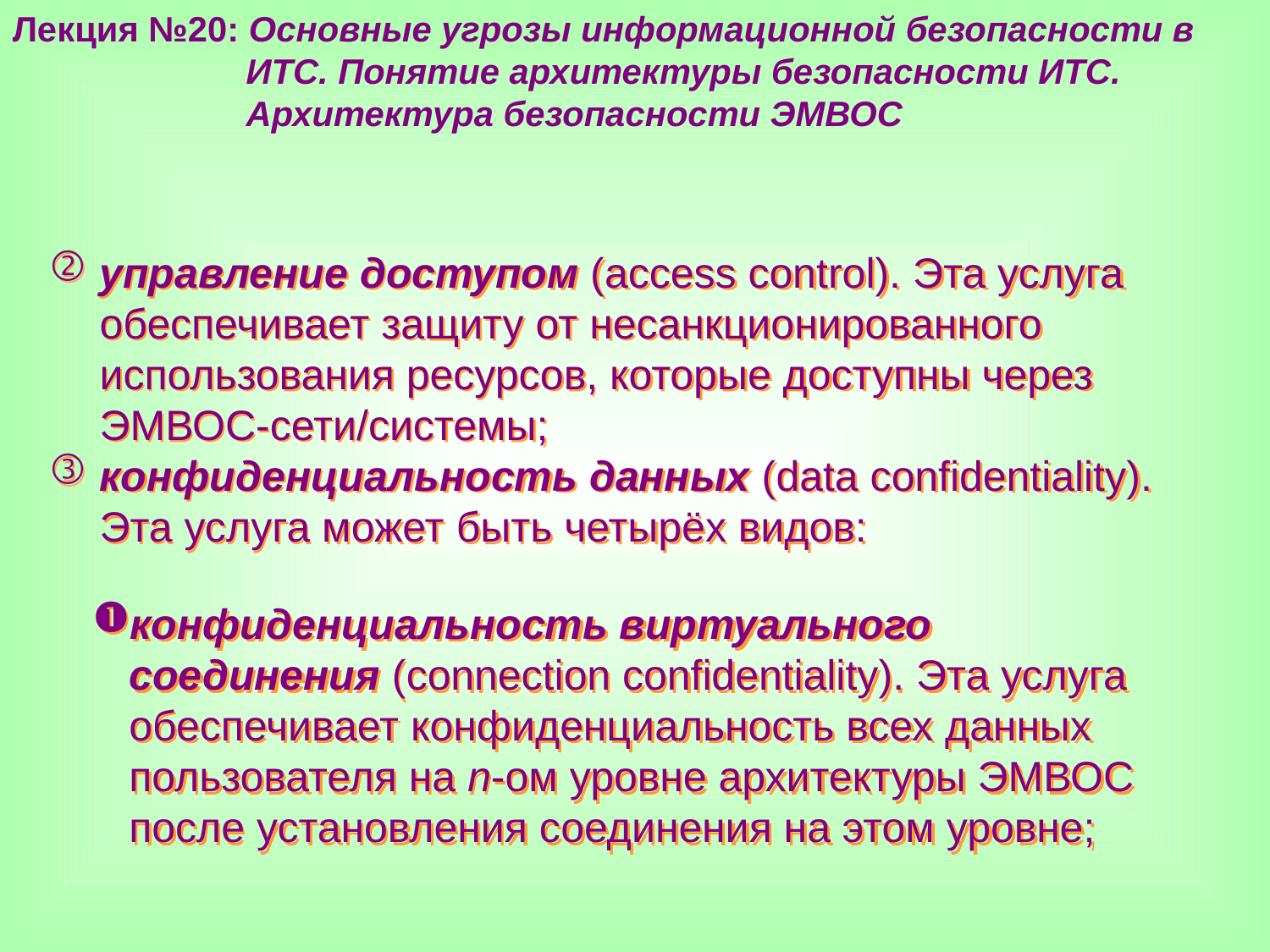

Лекция №20: Основные угрозы информационной безопасности в
                        ИТС. Понятие архитектуры безопасности ИТС.
                        Архитектура безопасности ЭМВОС
управление доступом (access control). Эта услуга обеспечивает защиту от несанкционированного использования ресурсов, которые доступны через ЭМВОС-сети/системы;
конфиденциальность данных (data confidentiality). Эта услуга может быть четырёх видов:
конфиденциальность виртуального соединения (connection confidentiality). Эта услуга обеспечивает конфиденциальность всех данных пользователя на n-ом уровне архитектуры ЭМВОС после установления соединения на этом уровне;